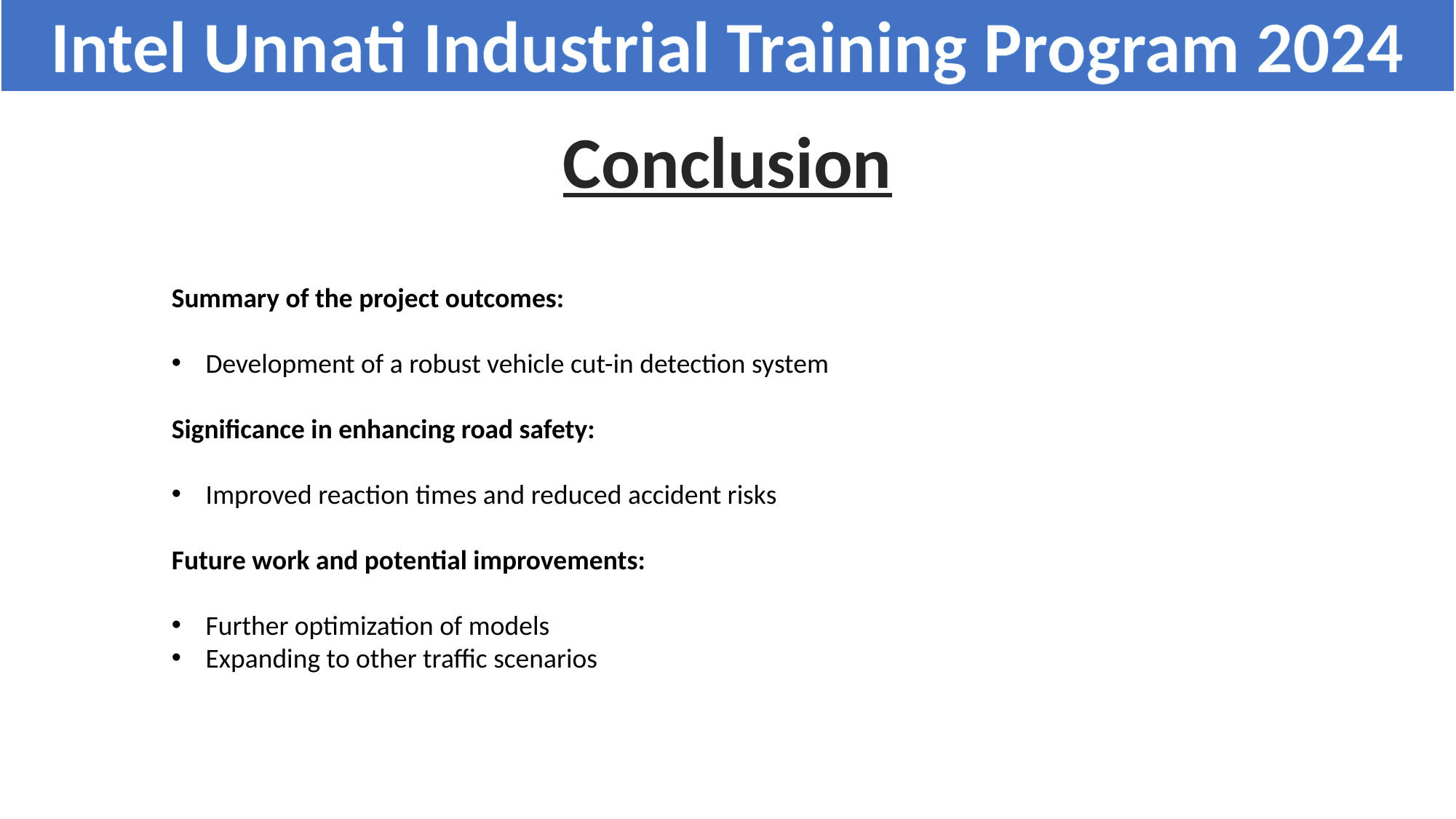

Intel Unnati Industrial Training Program 2024
Conclusion
Summary of the project outcomes:

Development of a robust vehicle cut-in detection system

Significance in enhancing road safety:

Improved reaction times and reduced accident risks

Future work and potential improvements:

Further optimization of models
Expanding to other traffic scenarios